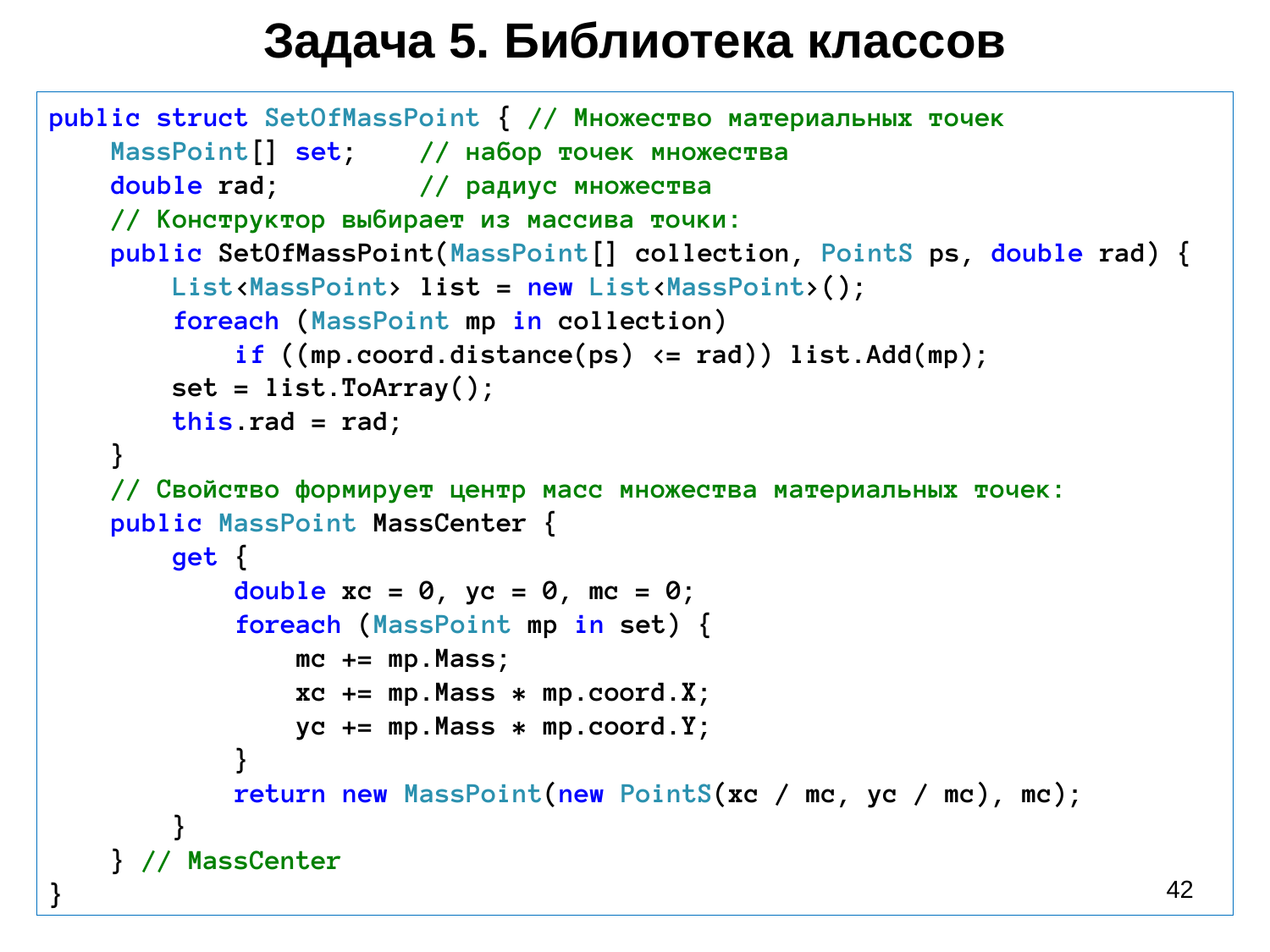

Задача 5. Библиотека классов
public struct SetOfMassPoint { // Множество материальных точек
    MassPoint[] set;    // набор точек множества
    double rad;         // радиус множества
    // Конструктор выбирает из массива точки:
    public SetOfMassPoint(MassPoint[] collection, PointS ps, double rad) {
        List<MassPoint> list = new List<MassPoint>();
        foreach (MassPoint mp in collection)
            if ((mp.coord.distance(ps) <= rad)) list.Add(mp);
        set = list.ToArray();
        this.rad = rad;
    }
    // Свойство формирует центр масс множества материальных точек:
    public MassPoint MassCenter {
        get {
            double xc = 0, yc = 0, mc = 0;
            foreach (MassPoint mp in set) {
                mc += mp.Mass;
                xc += mp.Mass * mp.coord.X;
                yc += mp.Mass * mp.coord.Y;
            }
            return new MassPoint(new PointS(xc / mc, yc / mc), mc);
        }
    } // MassCenter
}
42